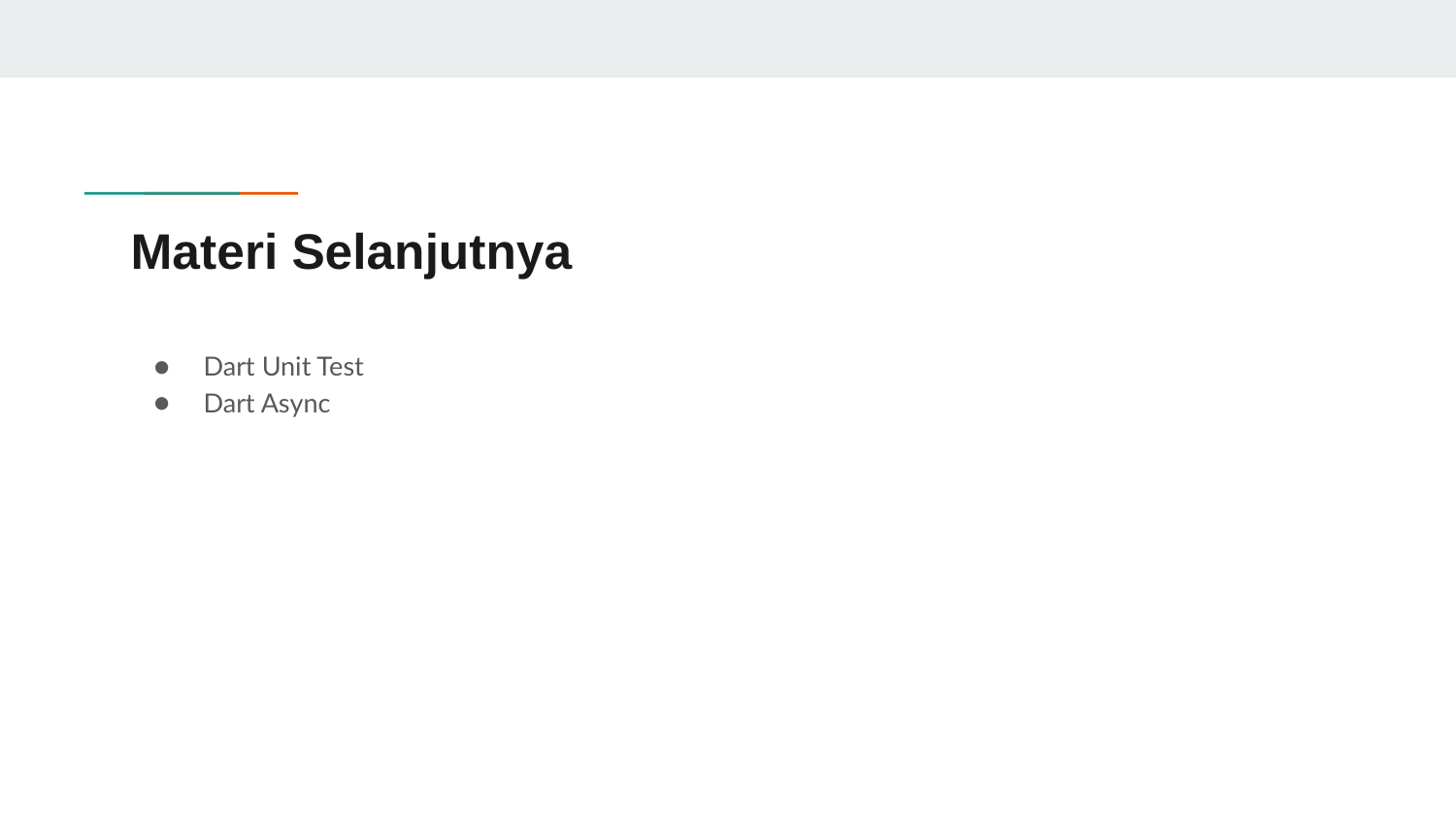

# Materi Selanjutnya
Dart Unit Test
Dart Async